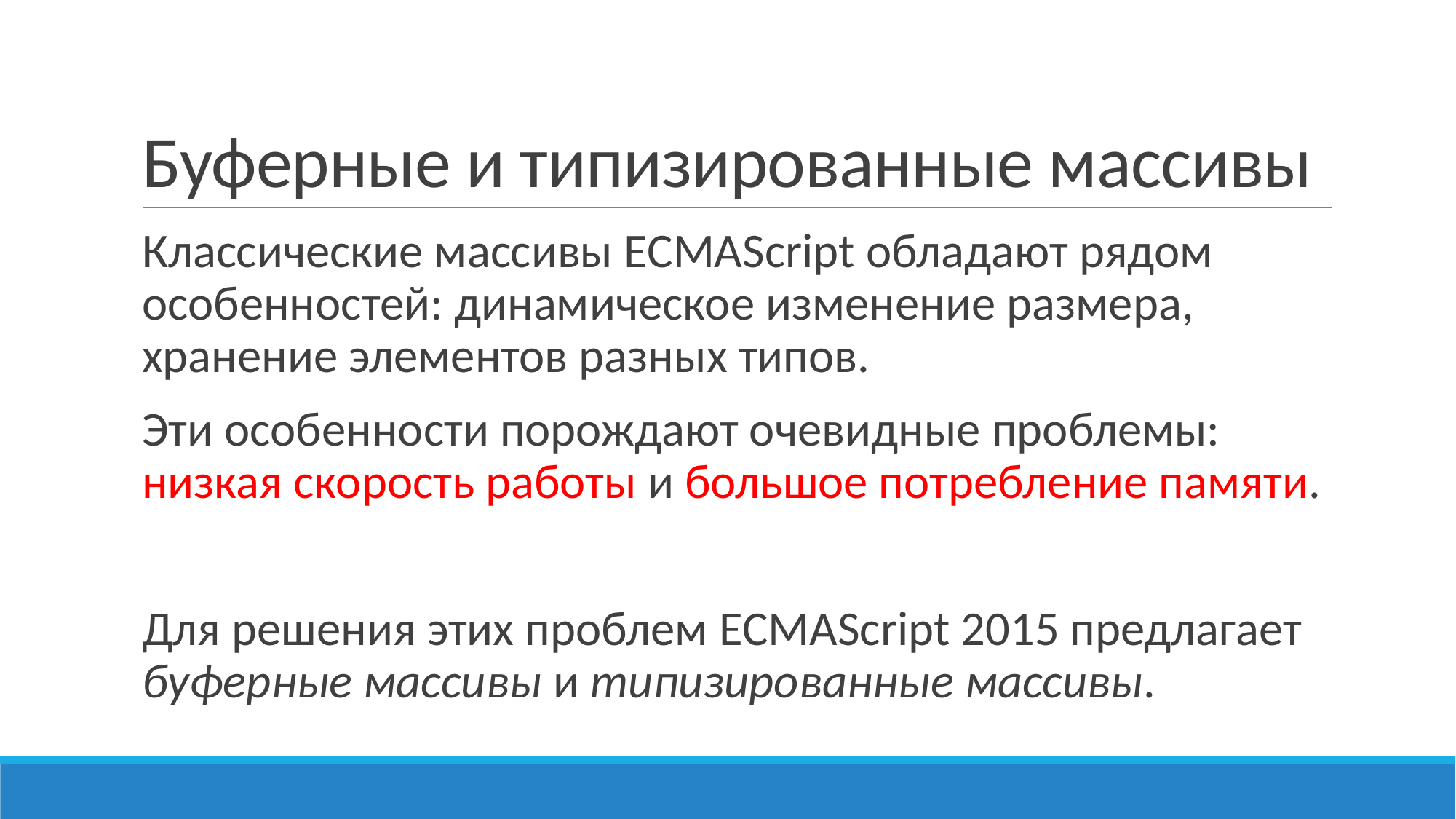

# Буферные и типизированные массивы
Классические массивы ECMAScript обладают рядом особенностей: динамическое изменение размера, хранение элементов разных типов.
Эти особенности порождают очевидные проблемы: низкая скорость работы и большое потребление памяти.

Для решения этих проблем ECMAScript 2015 предлагает буферные массивы и типизированные массивы.